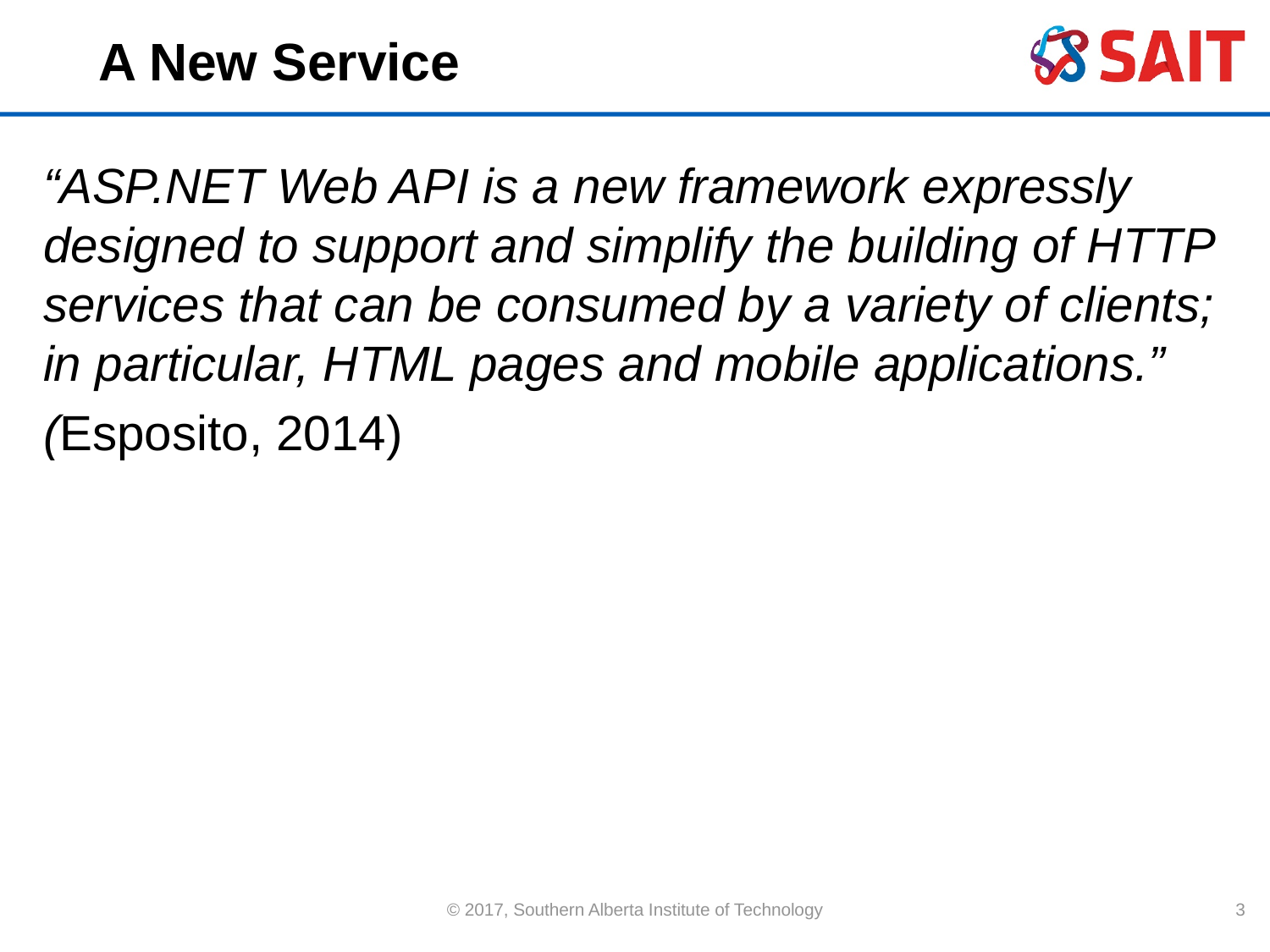

# A New Service
“ASP.NET Web API is a new framework expressly designed to support and simplify the building of HTTP services that can be consumed by a variety of clients; in particular, HTML pages and mobile applications.”
(Esposito, 2014)